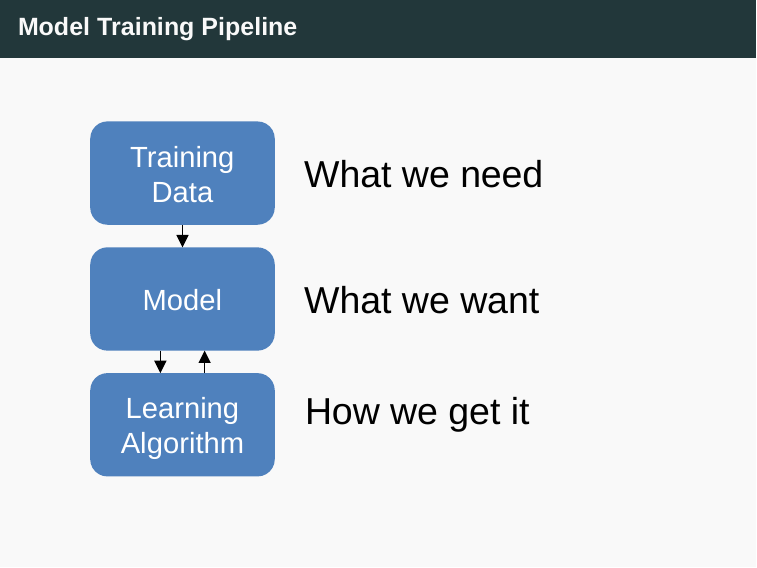

# Model Training Pipeline
Training Data
What we need
Model
What we want
Learning Algorithm
How we get it